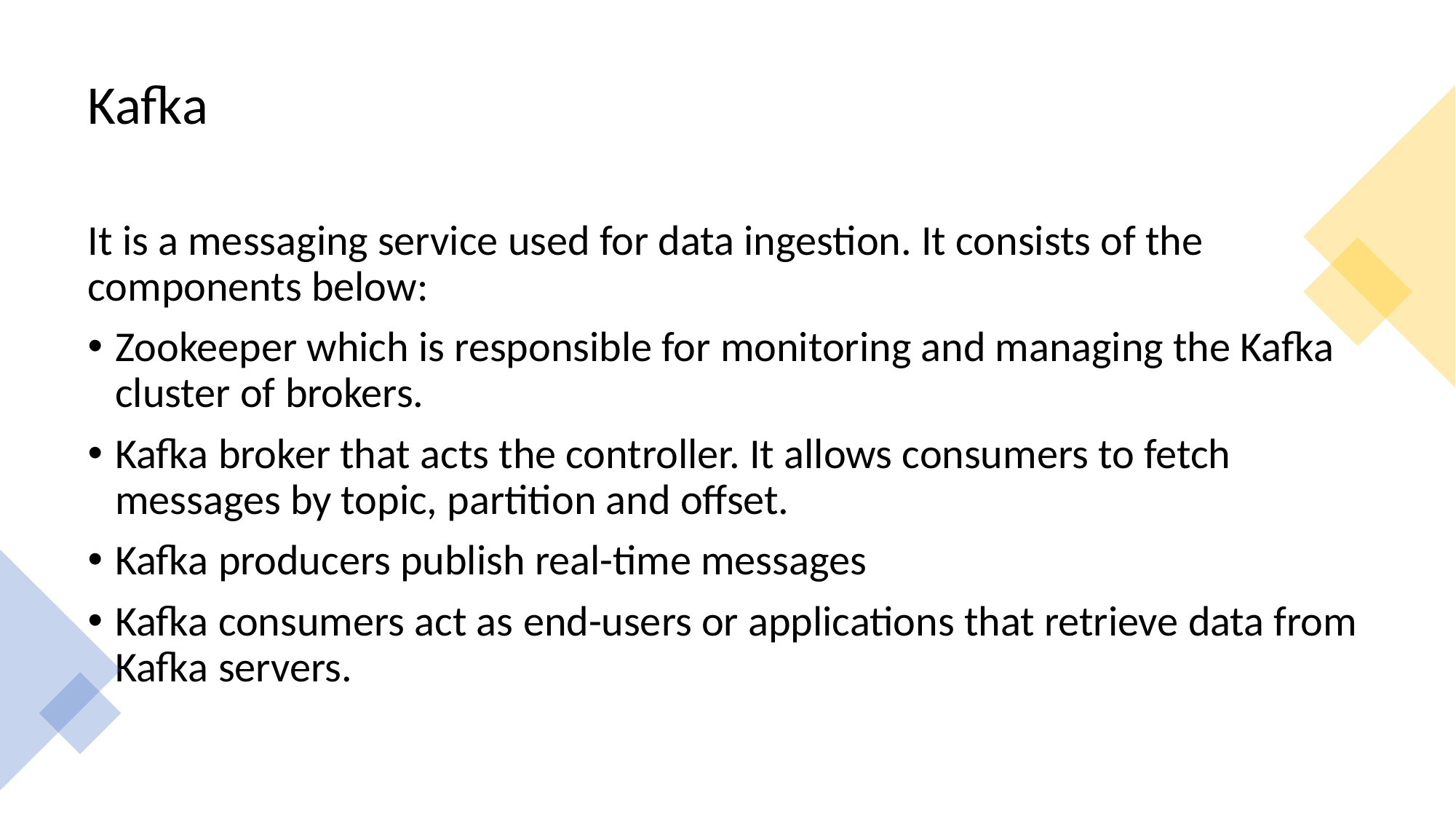

# Kafka

It is a messaging service used for data ingestion. It consists of the components below:
Zookeeper which is responsible for monitoring and managing the Kafka cluster of brokers.
Kafka broker that acts the controller. It allows consumers to fetch messages by topic, partition and offset.
Kafka producers publish real-time messages
Kafka consumers act as end-users or applications that retrieve data from Kafka servers.